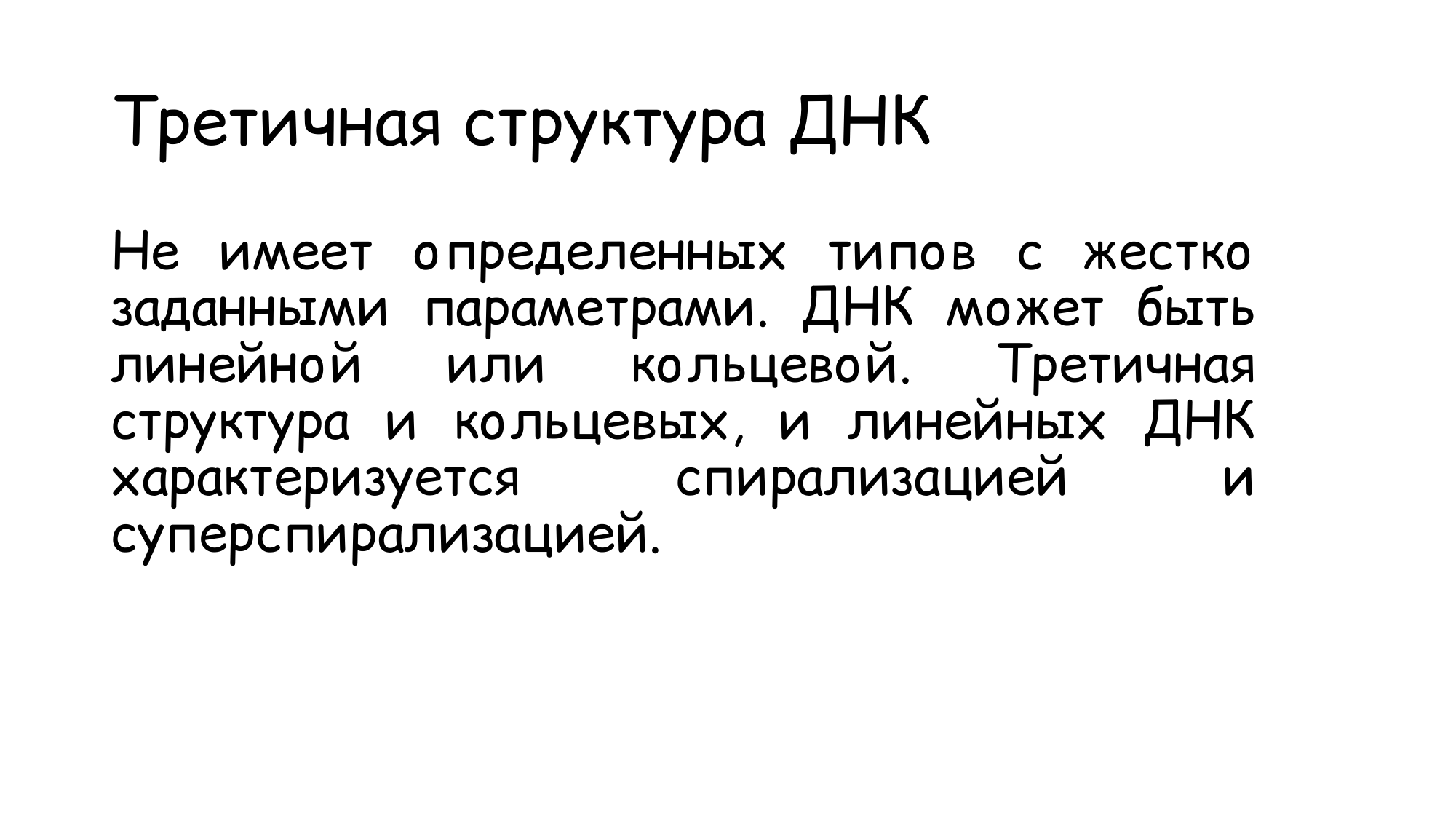

# Третичная структура ДНК
Не имеет определенных типов с жестко заданными параметрами. ДНК может быть линейной или кольцевой. Третичная структура и кольцевых, и линейных ДНК характеризуется спирализацией и суперспирализацией.